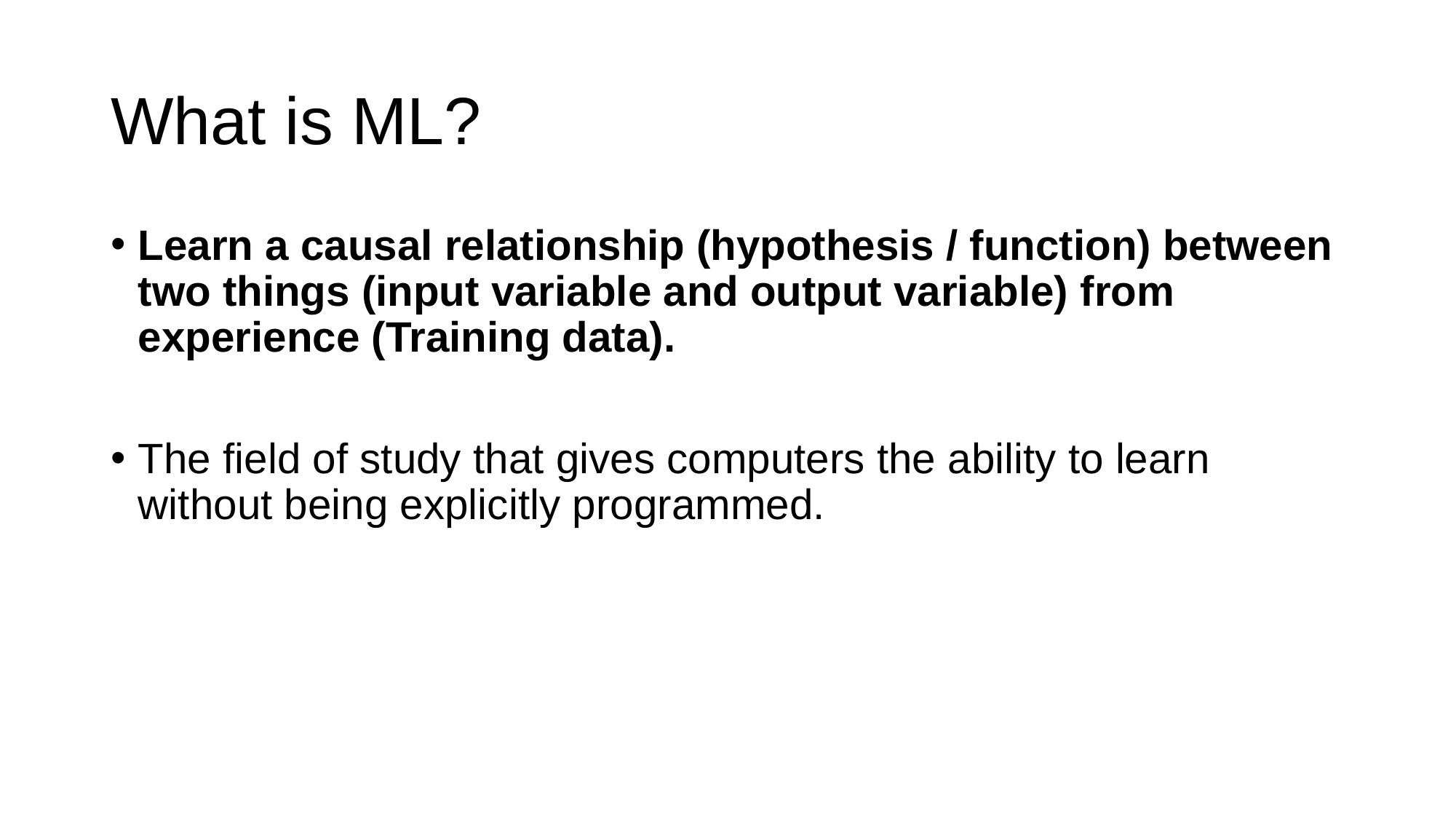

# What is ML?
Learn a causal relationship (hypothesis / function) between two things (input variable and output variable) from experience (Training data).

The field of study that gives computers the ability to learn without being explicitly programmed.